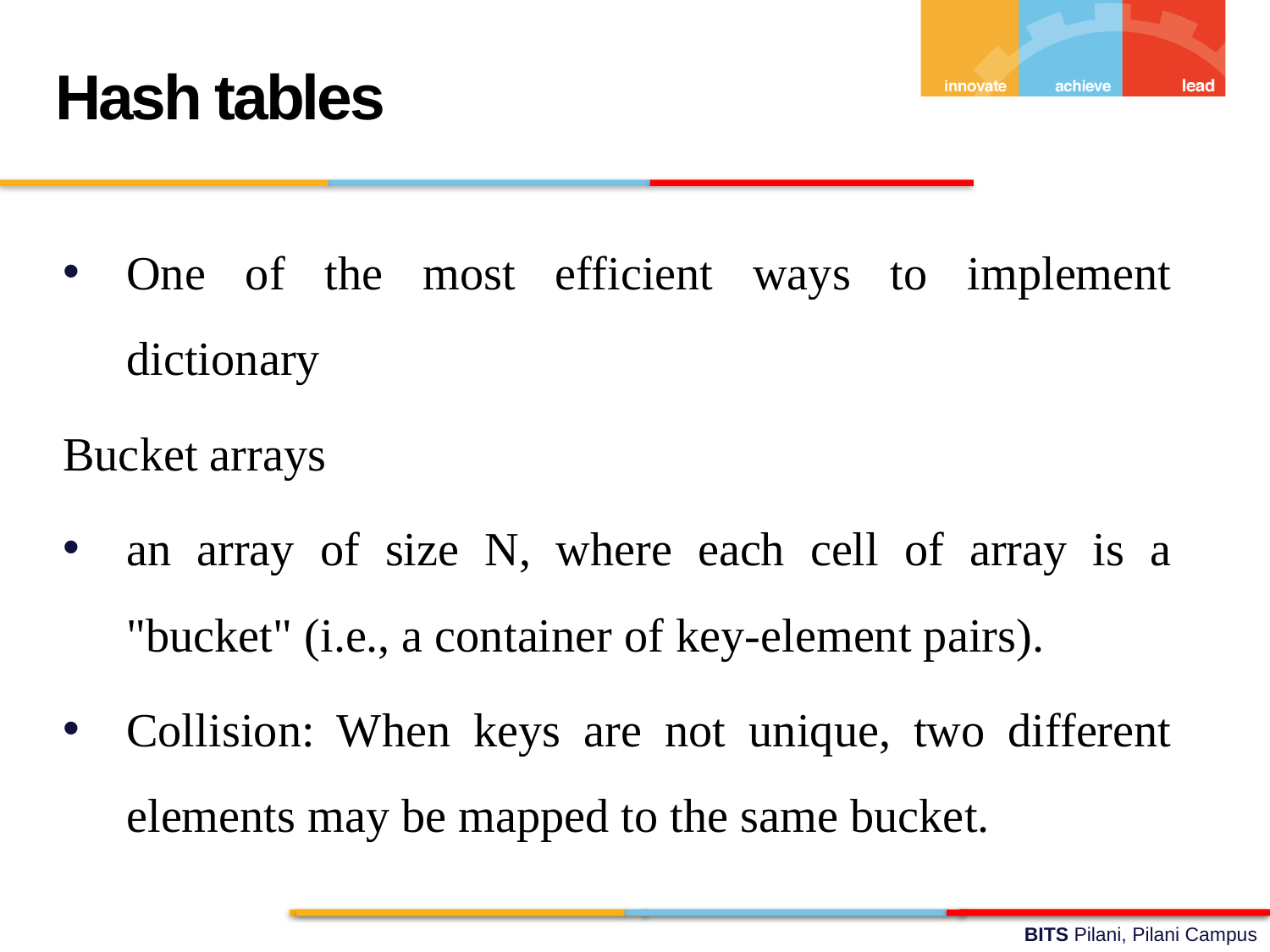

Hash tables
One of the most efficient ways to implement dictionary
Bucket arrays
an array of size N, where each cell of array is a "bucket" (i.e., a container of key-element pairs).
Collision: When keys are not unique, two different elements may be mapped to the same bucket.